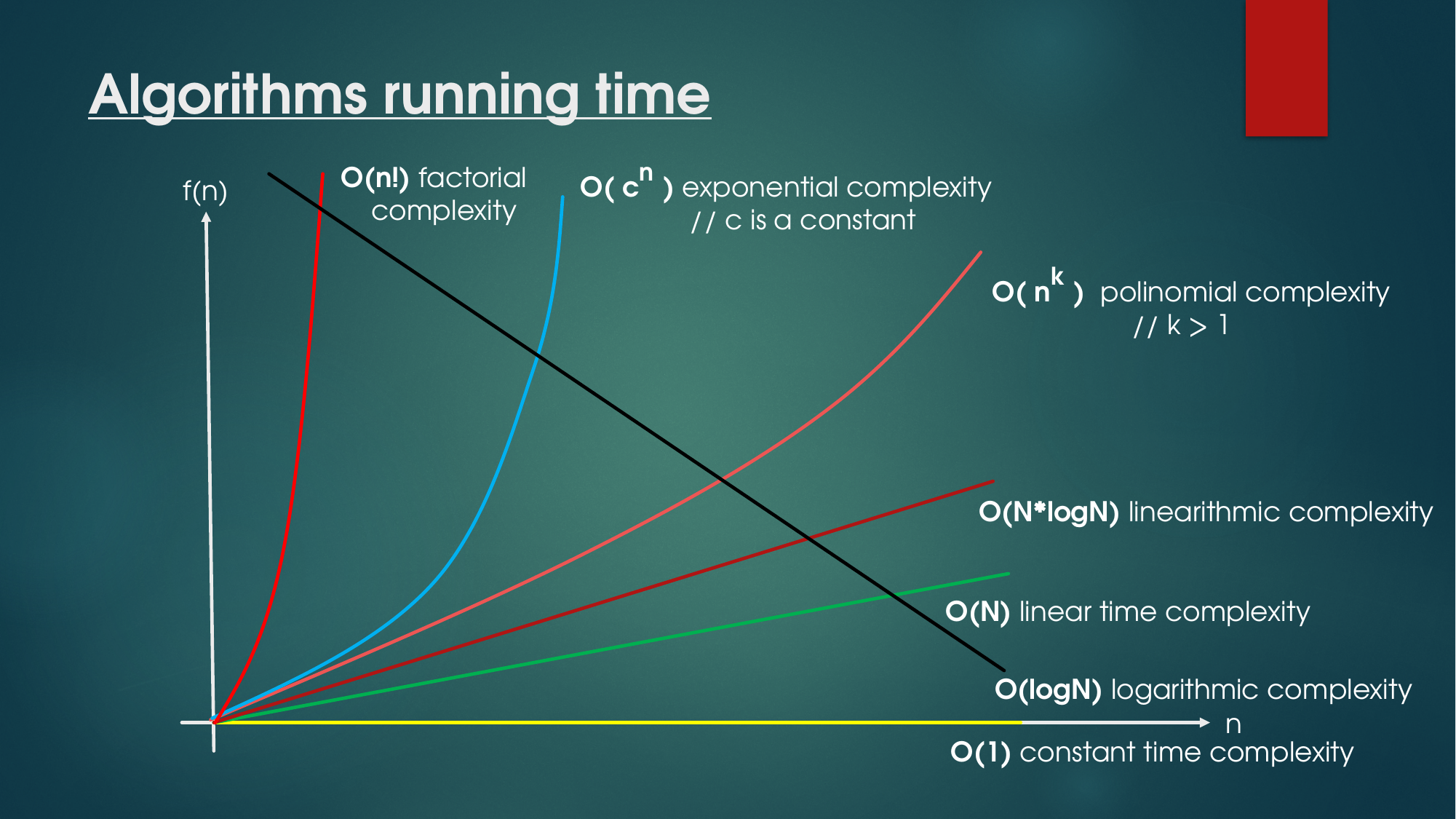

# Algorithms running time
n
O(n!) factorial
    complexity
O( c   ) exponential complexity
	// c is a constant
f(n)

k
O( n   )  polinomial complexity
	    // k > 1
O(N*logN) linearithmic complexity
O(N) linear time complexity
O(logN) logarithmic complexity
n
O(1) constant time complexity